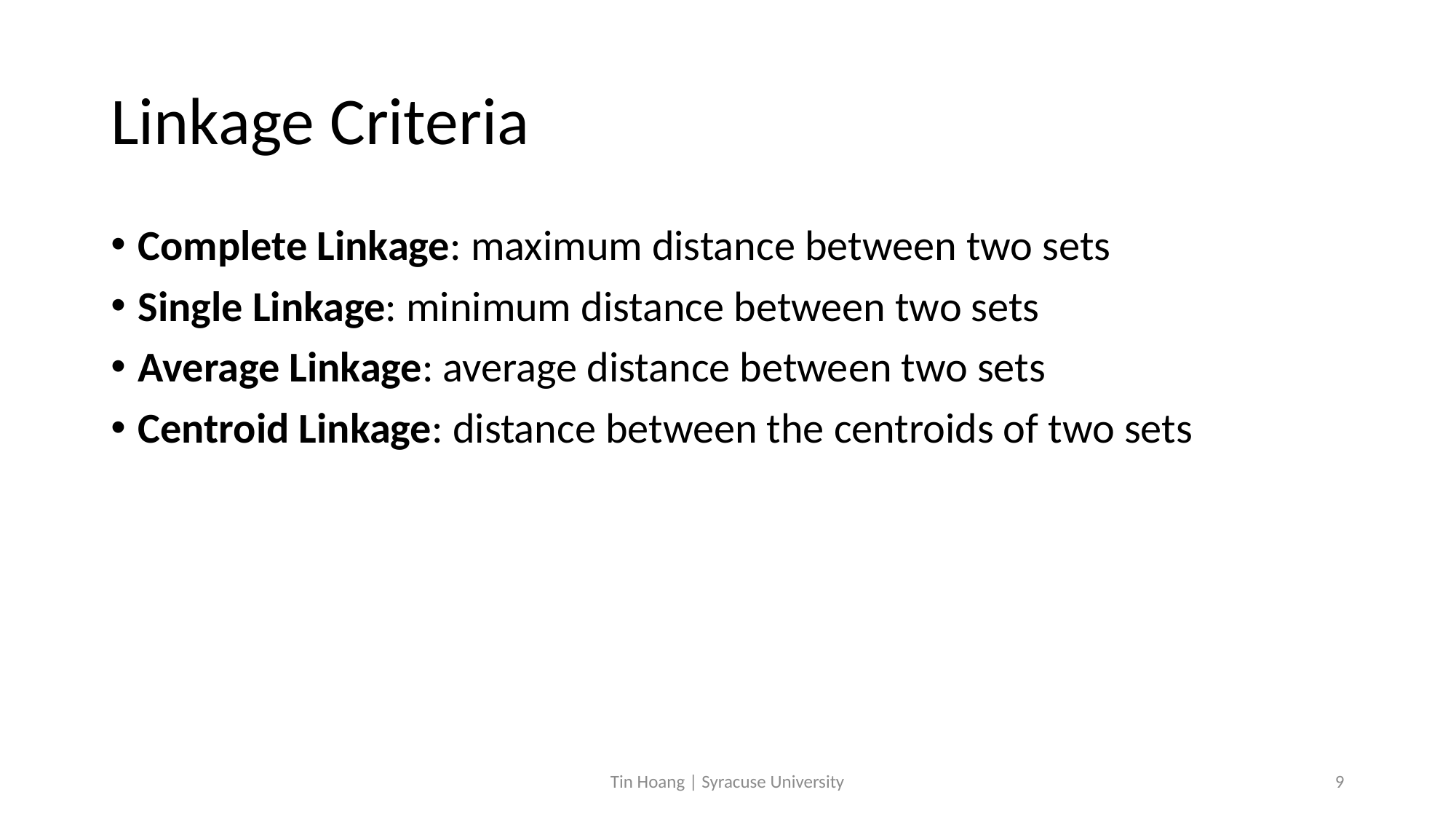

# Linkage Criteria
Complete Linkage: maximum distance between two sets
Single Linkage: minimum distance between two sets
Average Linkage: average distance between two sets
Centroid Linkage: distance between the centroids of two sets
Tin Hoang | Syracuse University
9